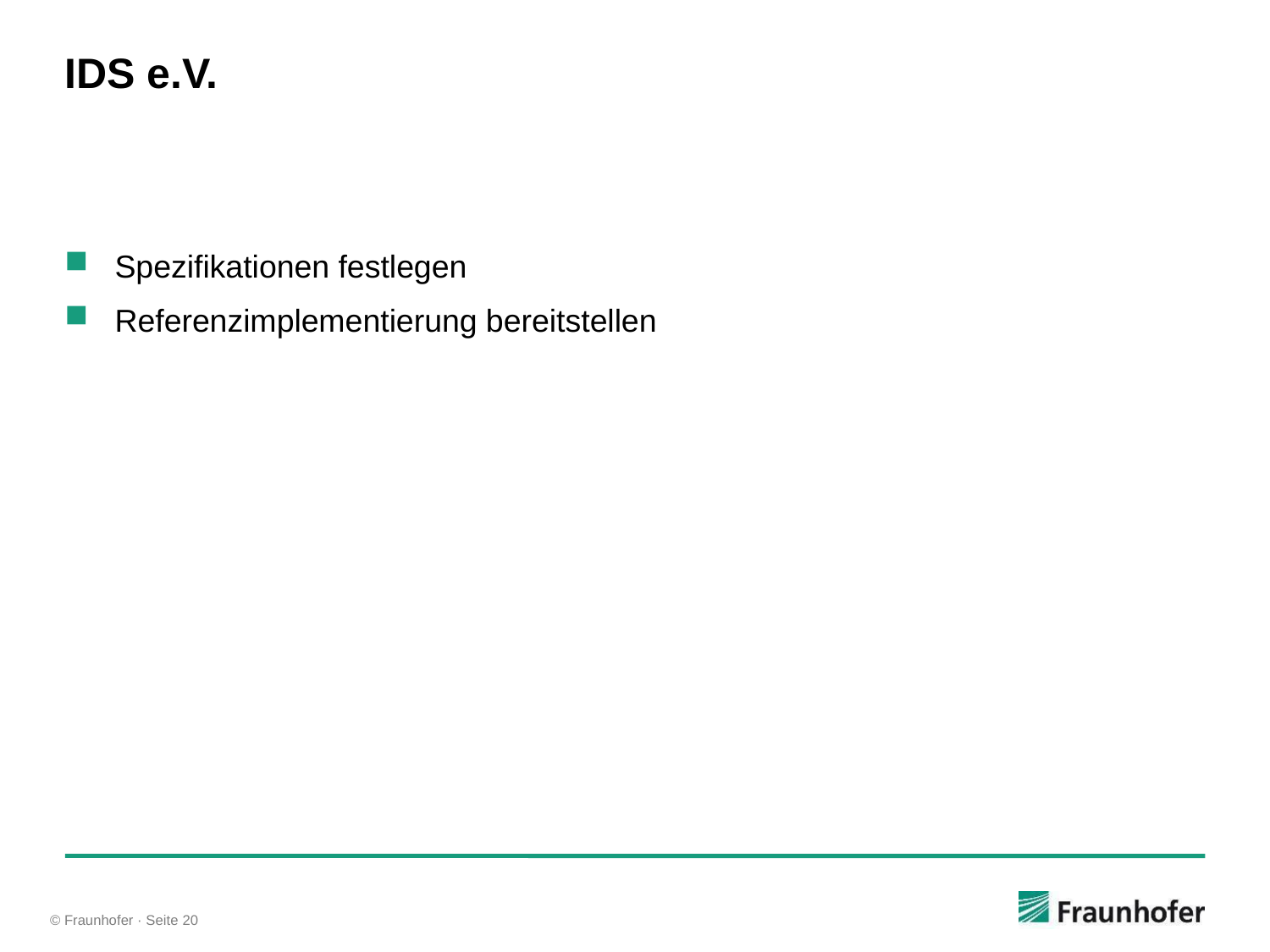

# IDS e.V.
Spezifikationen festlegen
Referenzimplementierung bereitstellen